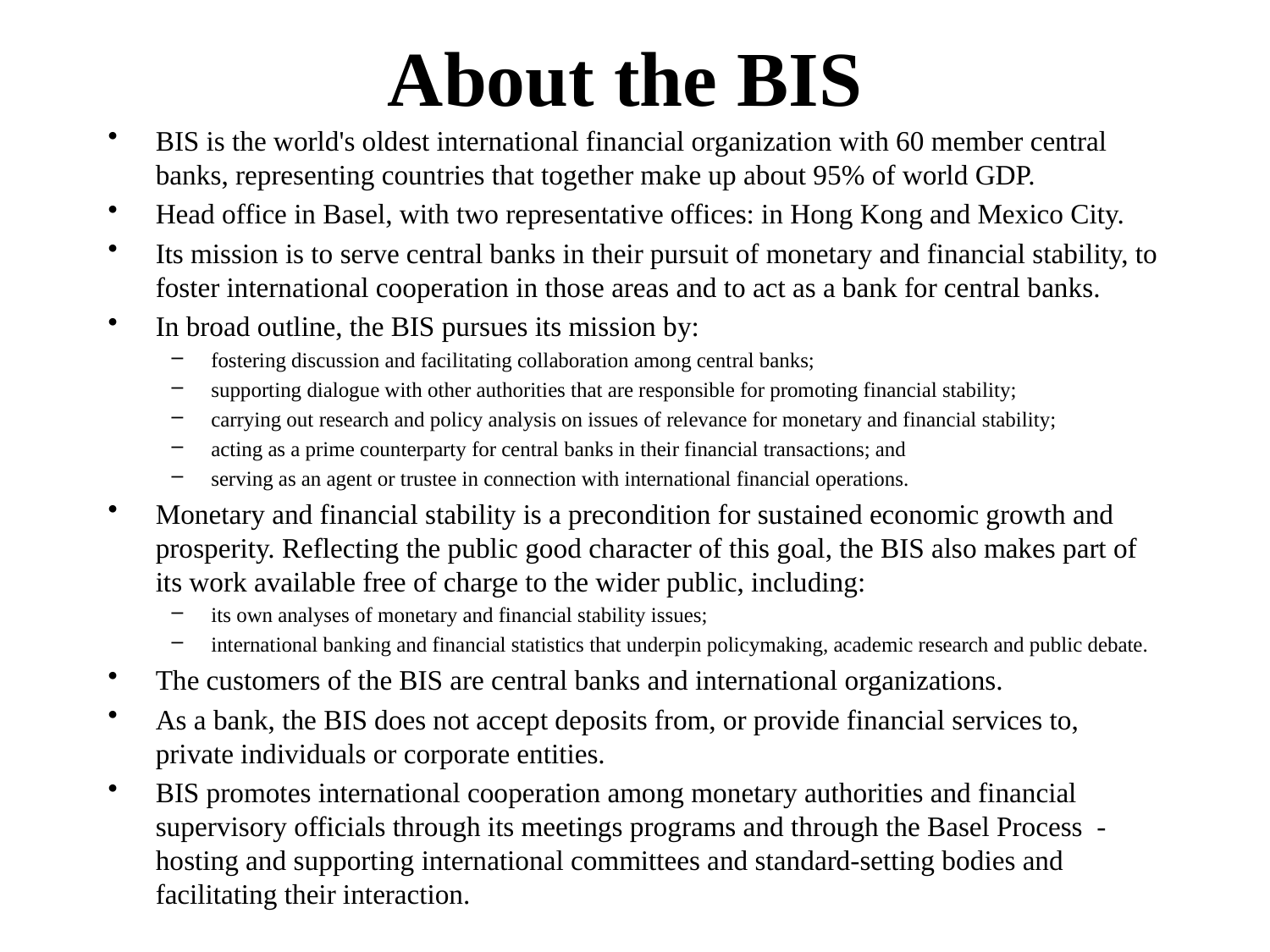

# About the BIS
BIS is the world's oldest international financial organization with 60 member central banks, representing countries that together make up about 95% of world GDP.
Head office in Basel, with two representative offices: in Hong Kong and Mexico City.
Its mission is to serve central banks in their pursuit of monetary and financial stability, to foster international cooperation in those areas and to act as a bank for central banks.
In broad outline, the BIS pursues its mission by:
fostering discussion and facilitating collaboration among central banks;
supporting dialogue with other authorities that are responsible for promoting financial stability;
carrying out research and policy analysis on issues of relevance for monetary and financial stability;
acting as a prime counterparty for central banks in their financial transactions; and
serving as an agent or trustee in connection with international financial operations.
Monetary and financial stability is a precondition for sustained economic growth and prosperity. Reflecting the public good character of this goal, the BIS also makes part of its work available free of charge to the wider public, including:
its own analyses of monetary and financial stability issues;
international banking and financial statistics that underpin policymaking, academic research and public debate.
The customers of the BIS are central banks and international organizations.
As a bank, the BIS does not accept deposits from, or provide financial services to, private individuals or corporate entities.
BIS promotes international cooperation among monetary authorities and financial supervisory officials through its meetings programs and through the Basel Process  - hosting and supporting international committees and standard-setting bodies and facilitating their interaction.